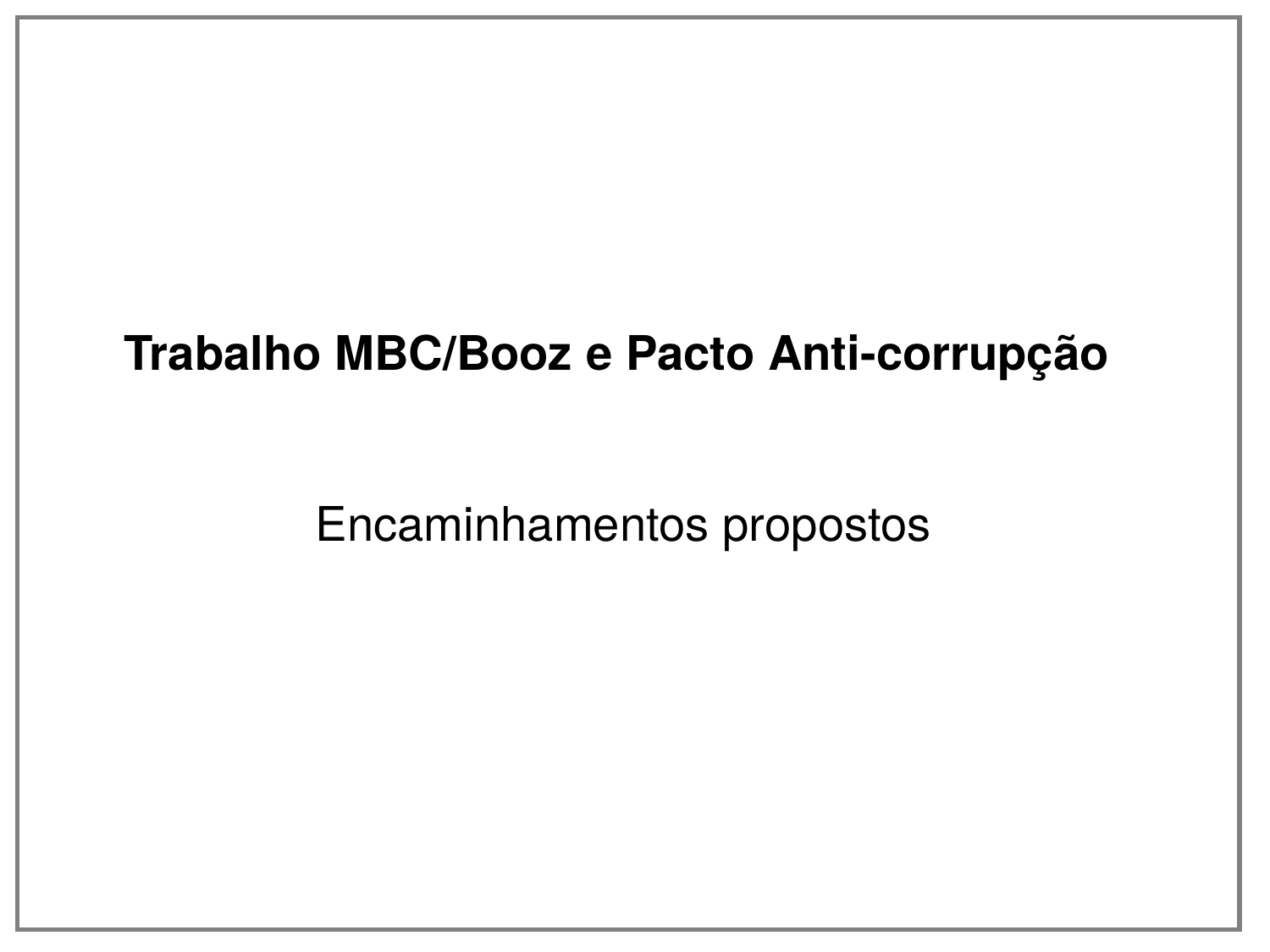

Trabalho MBC/Booz e Pacto Anti-corrupção

Encaminhamentos propostos